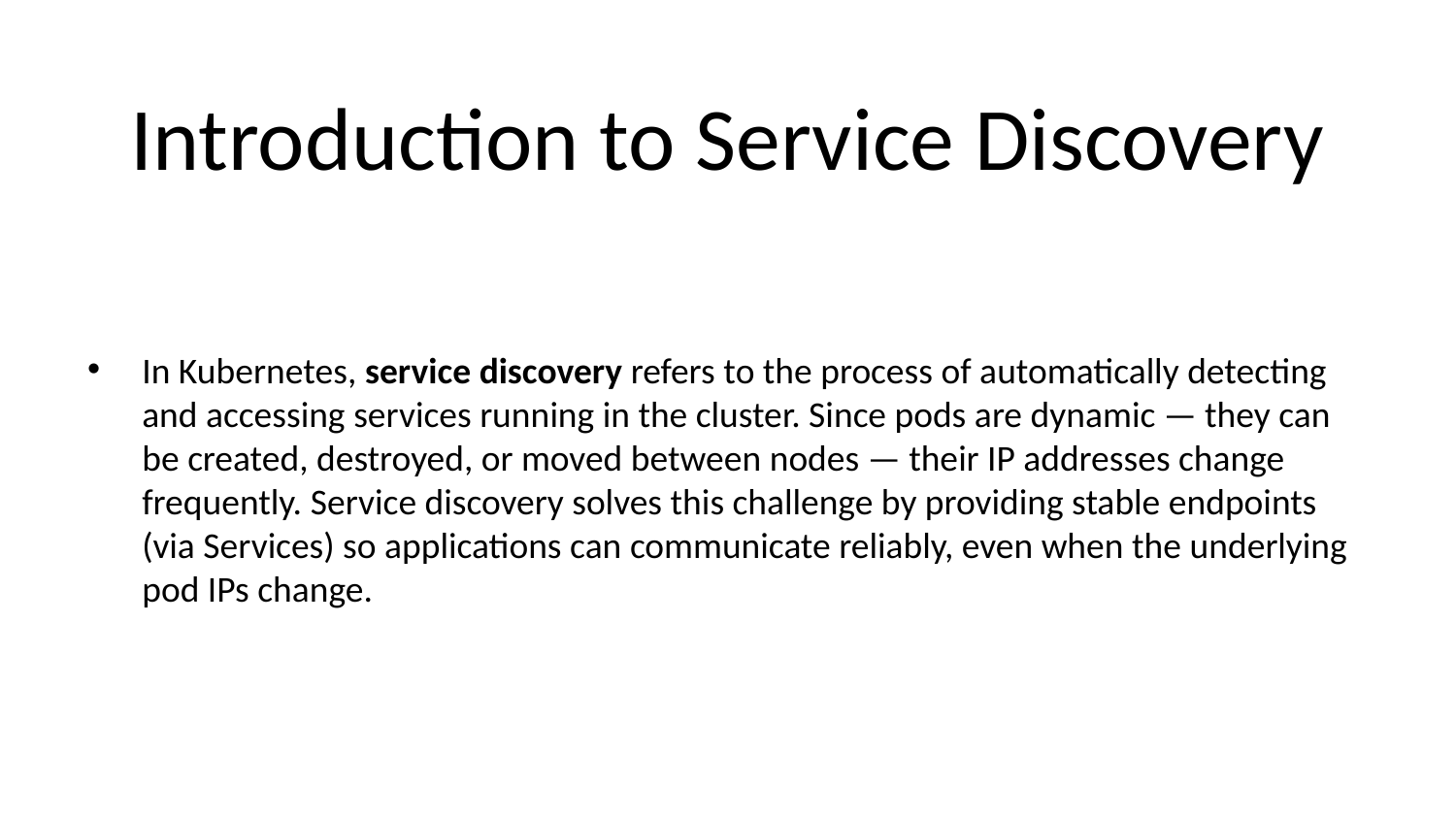

# Introduction to Service Discovery

In Kubernetes, service discovery refers to the process of automatically detecting and accessing services running in the cluster. Since pods are dynamic — they can be created, destroyed, or moved between nodes — their IP addresses change frequently. Service discovery solves this challenge by providing stable endpoints (via Services) so applications can communicate reliably, even when the underlying pod IPs change.